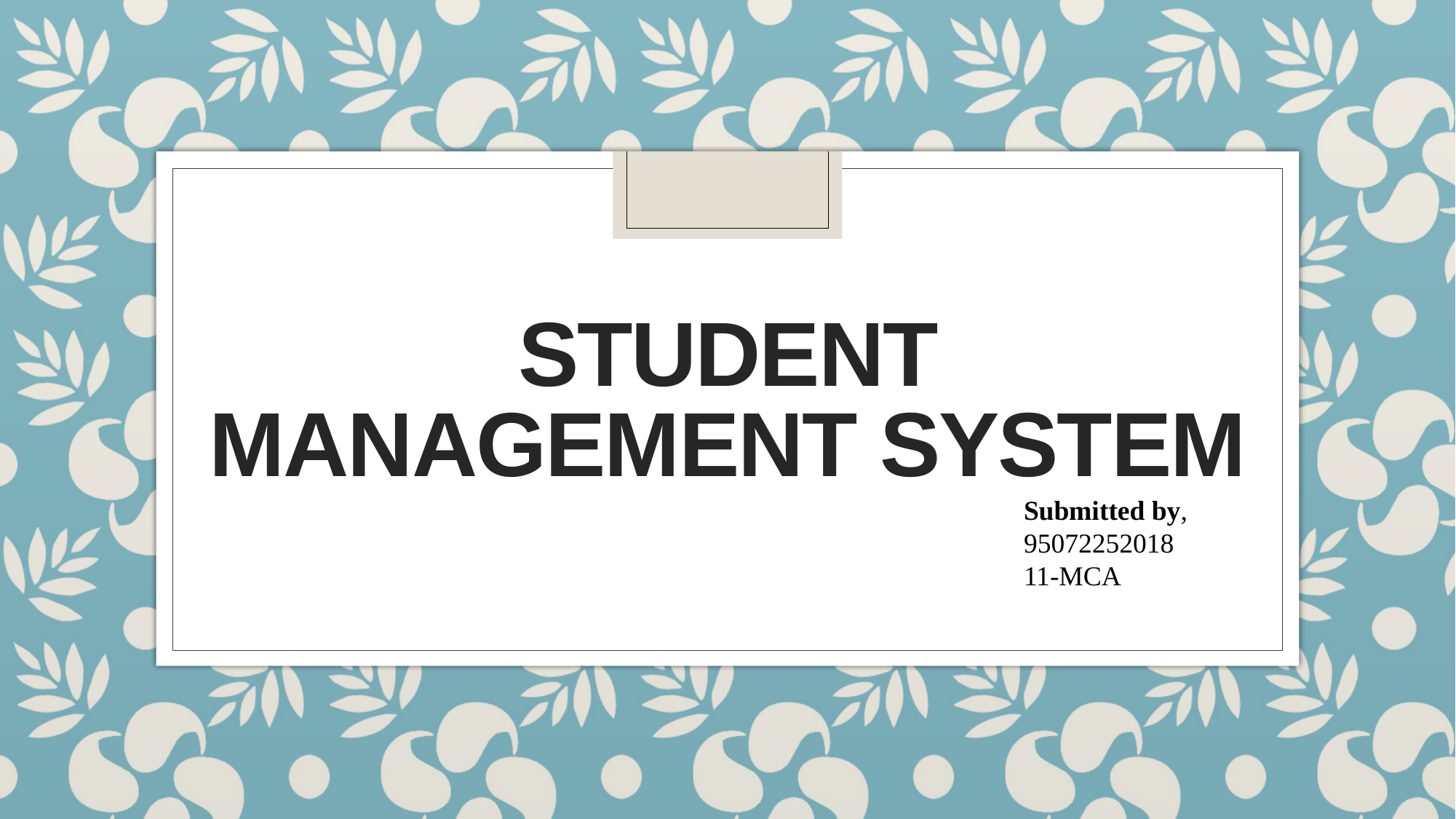

# Student management system
Submitted by,
95072252018
11-MCA